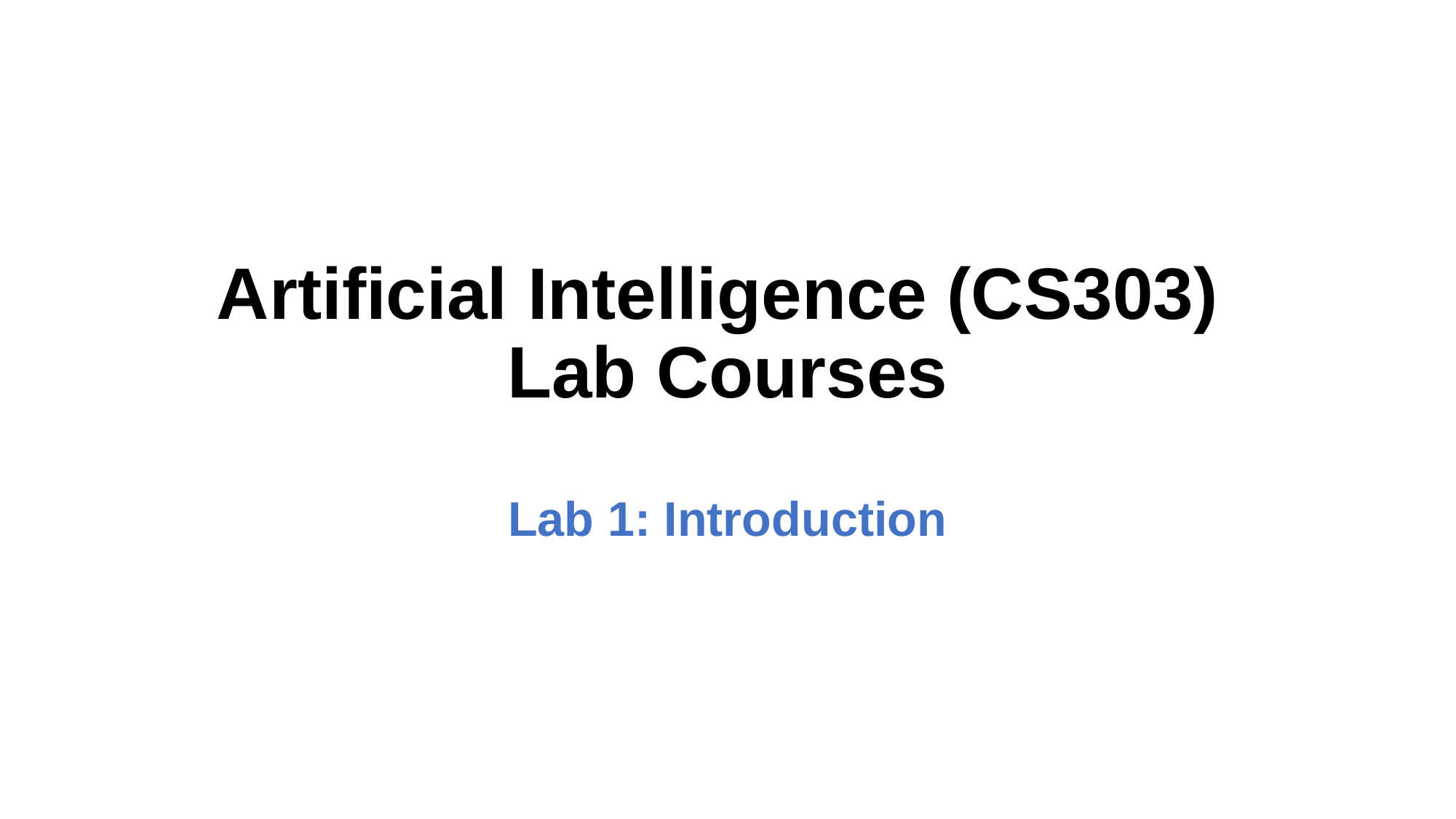

# Artificial Intelligence (CS303) Lab Courses

Lab 1: Introduction